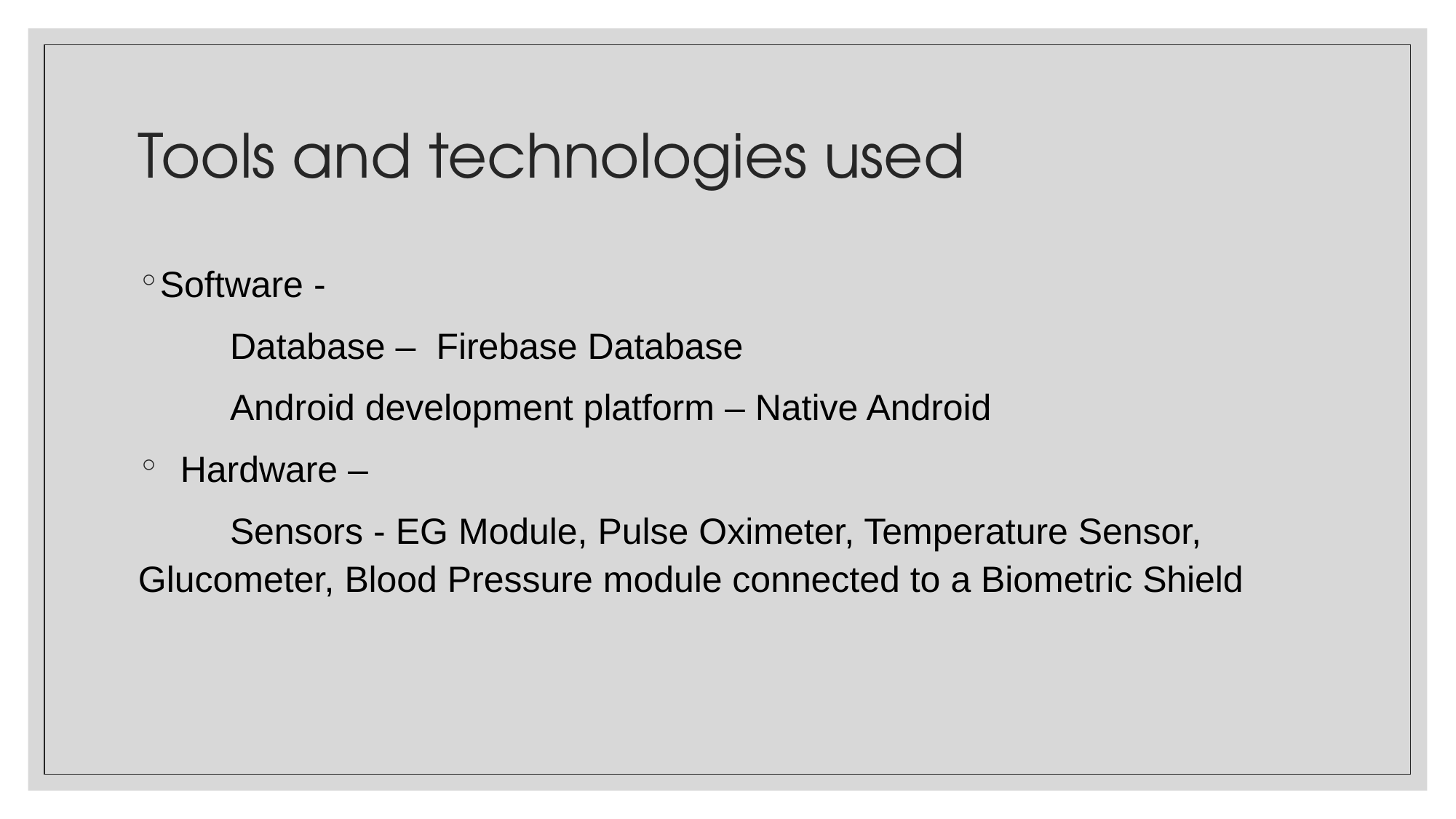

# Tools and technologies used
Software -
         Database –  Firebase Database
         Android development platform – Native Android
  Hardware –
         Sensors - EG Module, Pulse Oximeter, Temperature Sensor, Glucometer, Blood Pressure module connected to a Biometric Shield